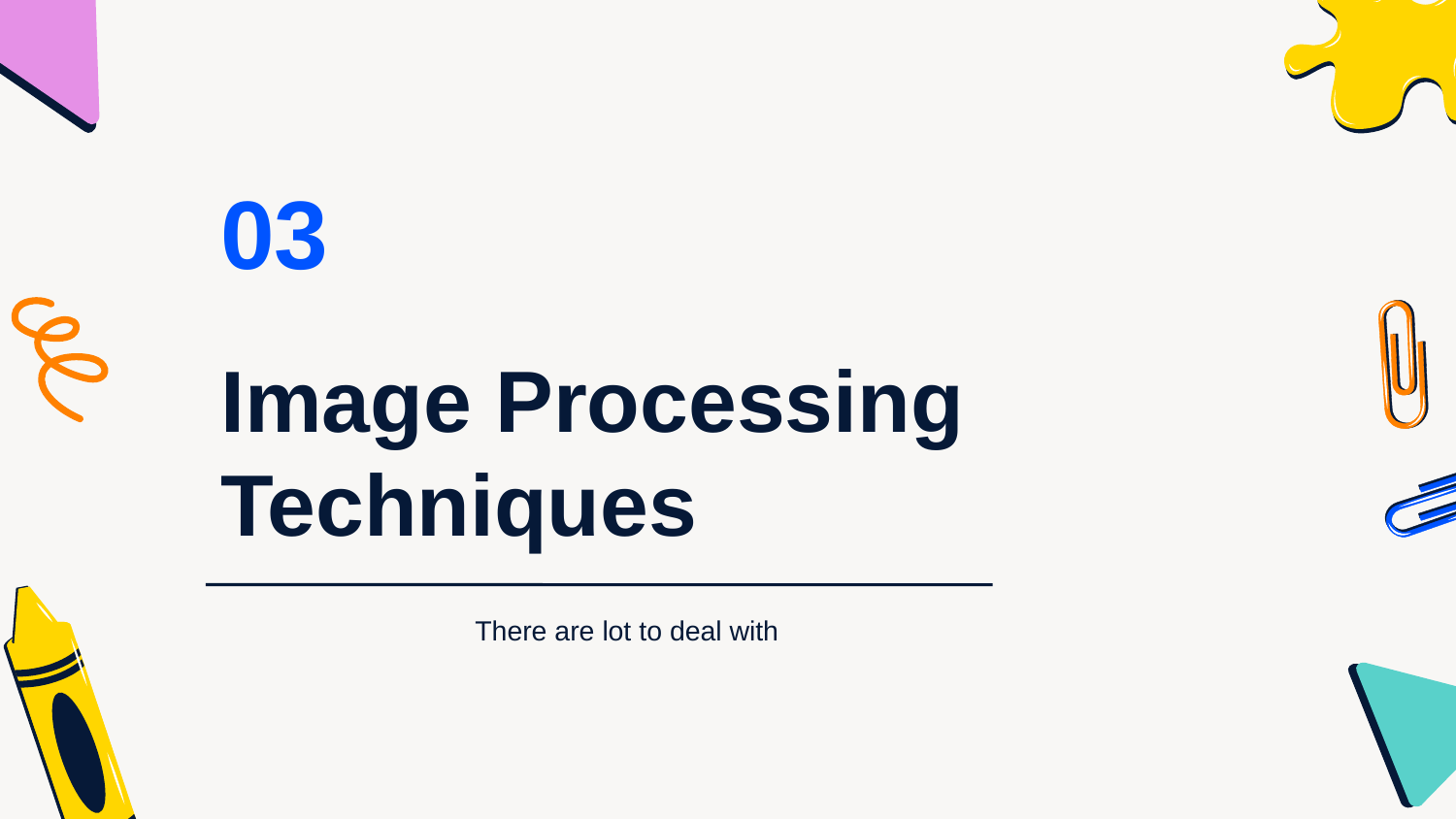

03
# Image Processing Techniques
There are lot to deal with